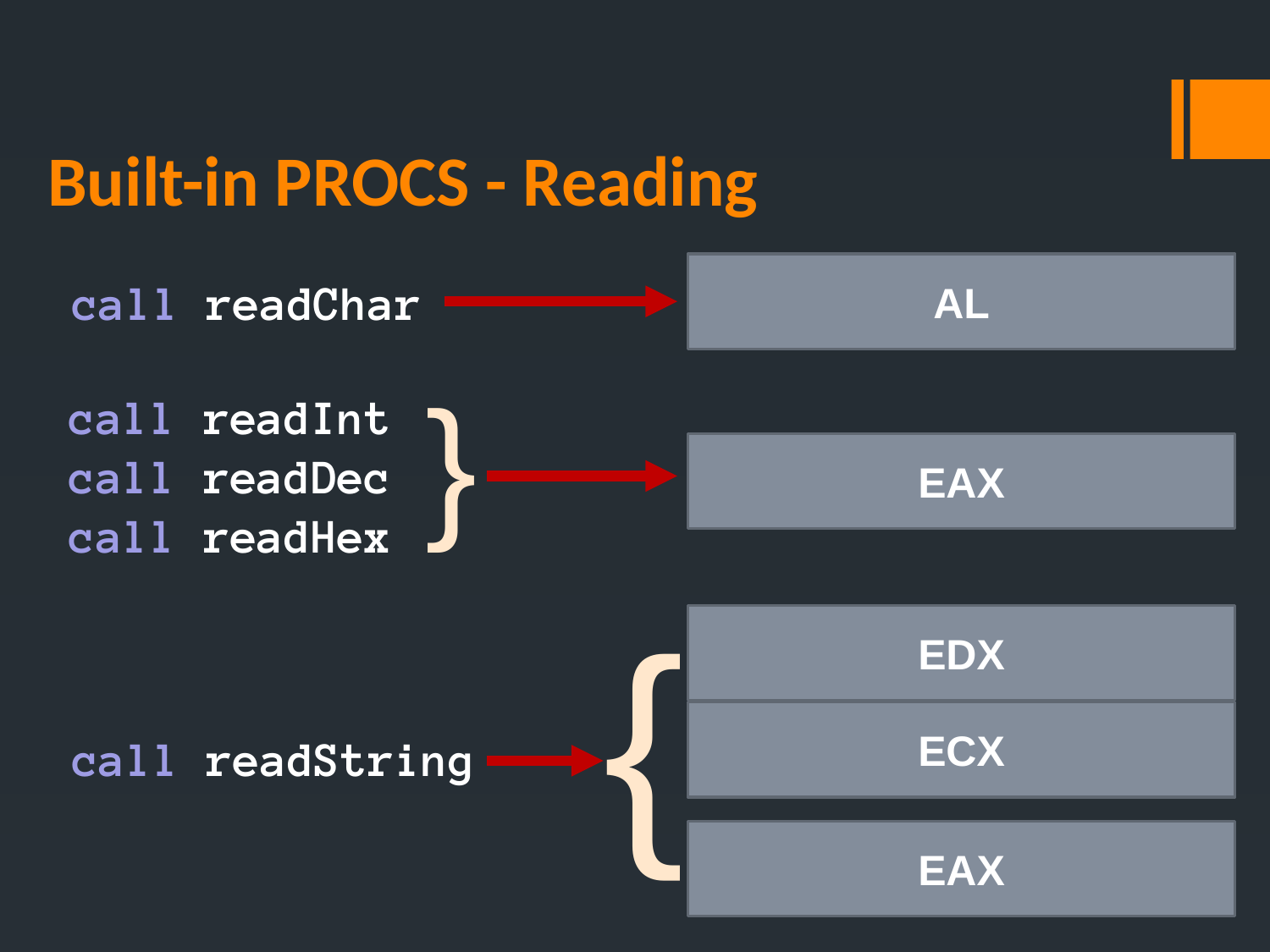

# Built-in PROCS - Reading

AL
call readChar
}
call readInt
call readDec
call readHex
EAX
{
EDX
ECX
call readString
EAX